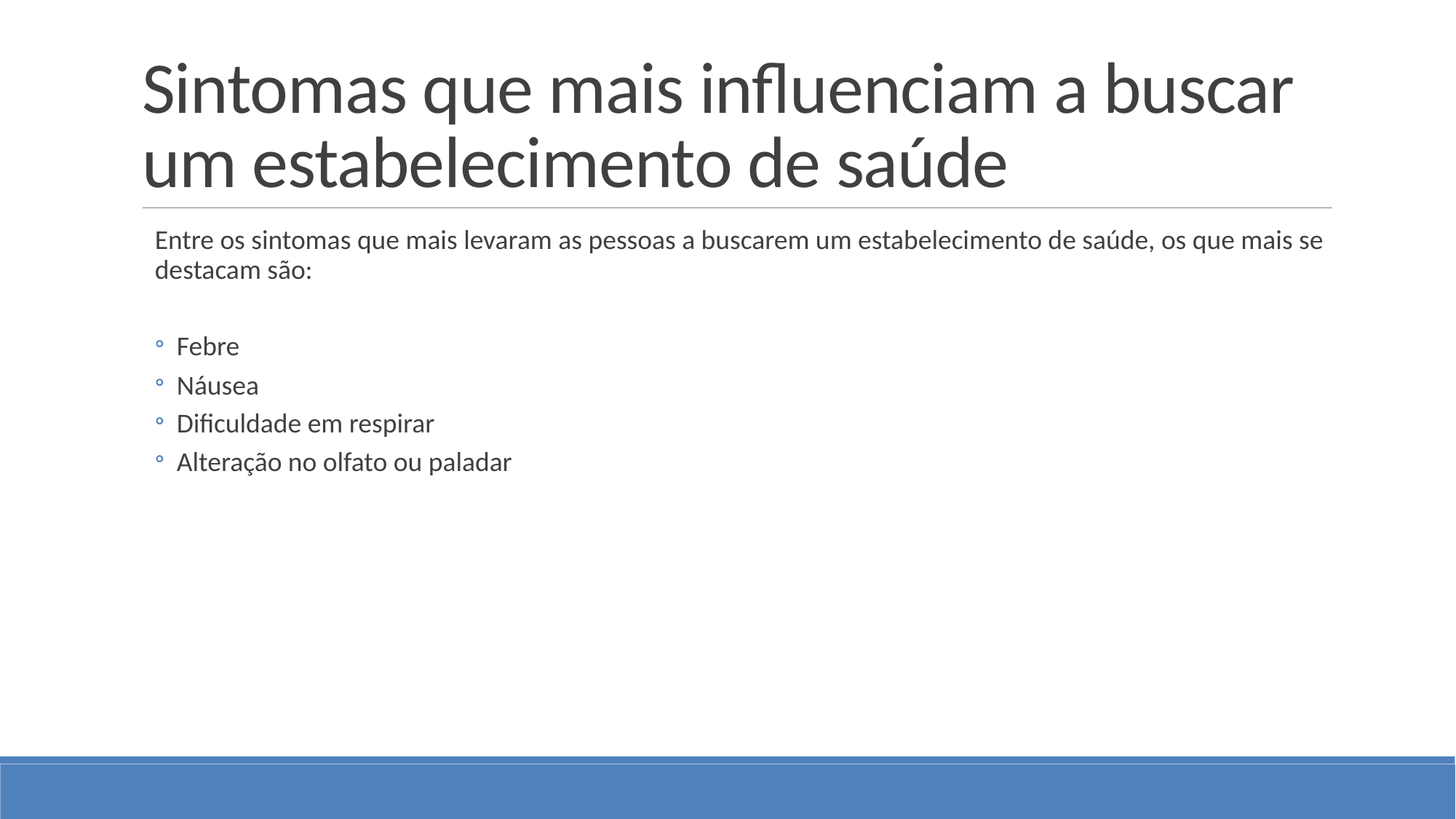

# Sintomas que mais influenciam a buscar um estabelecimento de saúde
Entre os sintomas que mais levaram as pessoas a buscarem um estabelecimento de saúde, os que mais se destacam são:

Febre
Náusea
Dificuldade em respirar
Alteração no olfato ou paladar